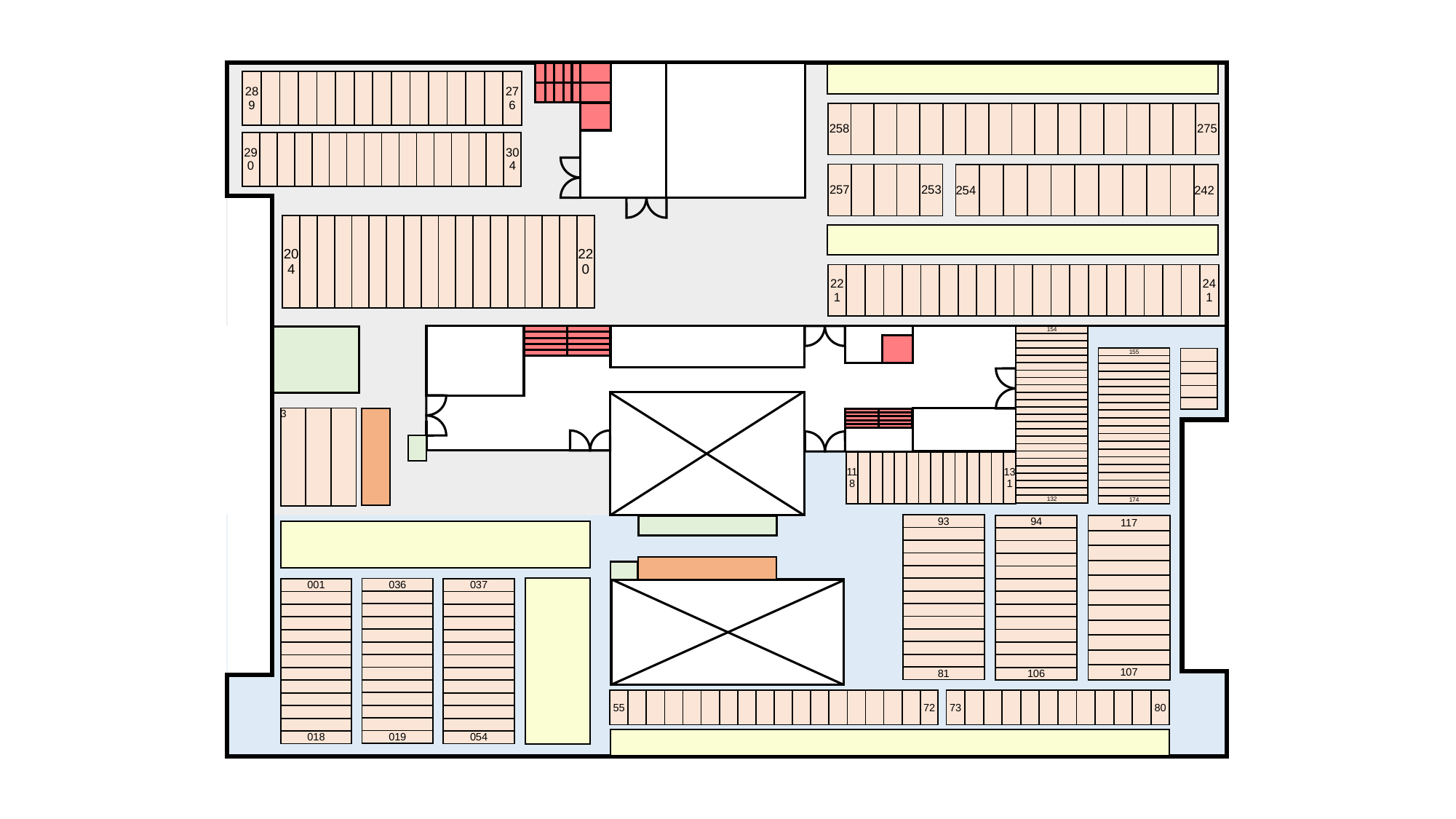

| 289 |  |  |  |  |  |  |  |  |  |  |  |  |  | 276 |
| --- | --- | --- | --- | --- | --- | --- | --- | --- | --- | --- | --- | --- | --- | --- |

| 258 |  |  |  |  |  |  |  |  |  |  |  |  |  |  |  | 275 |
| --- | --- | --- | --- | --- | --- | --- | --- | --- | --- | --- | --- | --- | --- | --- | --- | --- |
| 290 |  |  |  |  |  |  |  |  |  |  |  |  |  |  | 304 |
| --- | --- | --- | --- | --- | --- | --- | --- | --- | --- | --- | --- | --- | --- | --- | --- |

| 257 |  |  |  | 253 |
| --- | --- | --- | --- | --- |
| 254 |  |  |  |  |  |  |  |  |  | 242 |
| --- | --- | --- | --- | --- | --- | --- | --- | --- | --- | --- |
| 204 |  |  |  |  |  |  |  |  |  |  |  |  |  |  |  |  | 220 |
| --- | --- | --- | --- | --- | --- | --- | --- | --- | --- | --- | --- | --- | --- | --- | --- | --- | --- |

| 221 |  |  |  |  |  |  |  |  |  |  |  |  |  |  |  |  |  |  |  | 241 |
| --- | --- | --- | --- | --- | --- | --- | --- | --- | --- | --- | --- | --- | --- | --- | --- | --- | --- | --- | --- | --- |

| 154 |
| --- |
|  |
|  |
|  |
|  |
|  |
|  |
|  |
|  |
|  |
|  |
|  |
|  |
|  |
|  |
|  |
|  |
|  |
|  |
|  |
|  |
|  |
|  |
| 132 |

| 155 |
| --- |
|  |
|  |
|  |
|  |
|  |
|  |
|  |
|  |
|  |
|  |
|  |
|  |
|  |
|  |
|  |
|  |
|  |
|  |
| 174 |
|  |
| --- |
|  |
|  |
|  |
|  |

| 3 |  |  |
| --- | --- | --- |

| 118 |  |  |  |  |  |  |  |  |  |  |  |  | 131 |
| --- | --- | --- | --- | --- | --- | --- | --- | --- | --- | --- | --- | --- | --- |
| 93 |
| --- |
|  |
|  |
|  |
|  |
|  |
|  |
|  |
|  |
|  |
|  |
|  |
| 81 |
| 94 |
| --- |
|  |
|  |
|  |
|  |
|  |
|  |
|  |
|  |
|  |
|  |
|  |
| 106 |
| 117 |
| --- |
|  |
|  |
|  |
|  |
|  |
|  |
|  |
|  |
|  |
| 107 |

| 036 |
| --- |
|  |
|  |
|  |
|  |
|  |
|  |
|  |
|  |
|  |
|  |
|  |
| 019 |
| 001 |
| --- |
|  |
|  |
|  |
|  |
|  |
|  |
|  |
|  |
|  |
|  |
|  |
| 018 |
| 037 |
| --- |
|  |
|  |
|  |
|  |
|  |
|  |
|  |
|  |
|  |
|  |
|  |
| 054 |

| 55 |  |  |  |  |  |  |  |  |  |  |  |  |  |  |  |  | 72 |
| --- | --- | --- | --- | --- | --- | --- | --- | --- | --- | --- | --- | --- | --- | --- | --- | --- | --- |
| 73 |  |  |  |  |  |  |  |  |  |  | 80 |
| --- | --- | --- | --- | --- | --- | --- | --- | --- | --- | --- | --- |